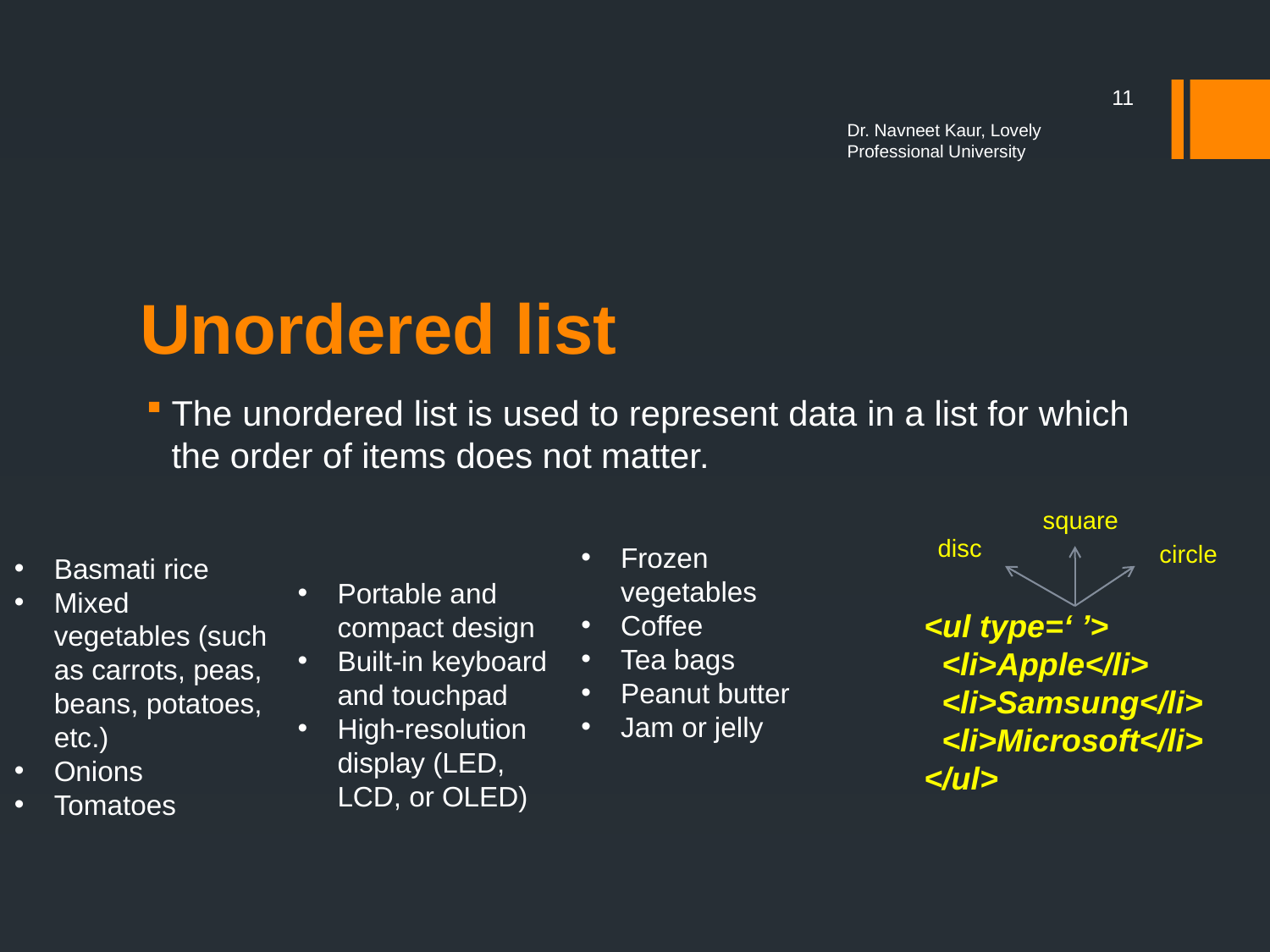

11
Dr. Navneet Kaur, Lovely Professional University
# Unordered list
The unordered list is used to represent data in a list for which the order of items does not matter.

<ul type=‘ ’>
  <li>Apple</li>
  <li>Samsung</li>
  <li>Microsoft</li>
</ul>

square
Portable and compact design
Built-in keyboard and touchpad
High-resolution display (LED, LCD, or OLED)

Frozen vegetables
Coffee
Tea bags
Peanut butter
Jam or jelly

disc
Basmati rice
Mixed vegetables (such as carrots, peas, beans, potatoes, etc.)
Onions
Tomatoes
circle